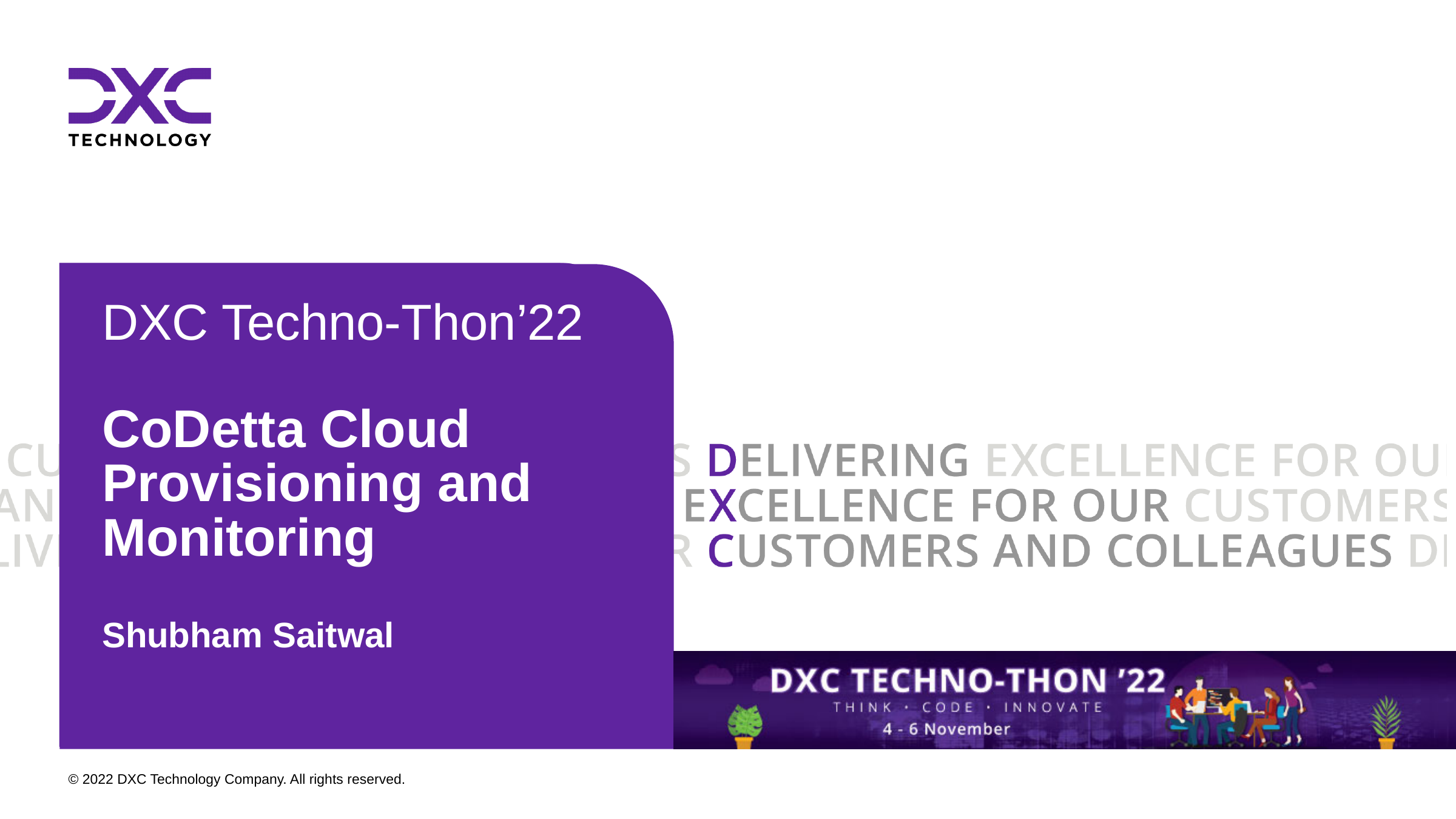

# DXC Techno-Thon’22 CoDetta Cloud Provisioning and Monitoring

Shubham Saitwal